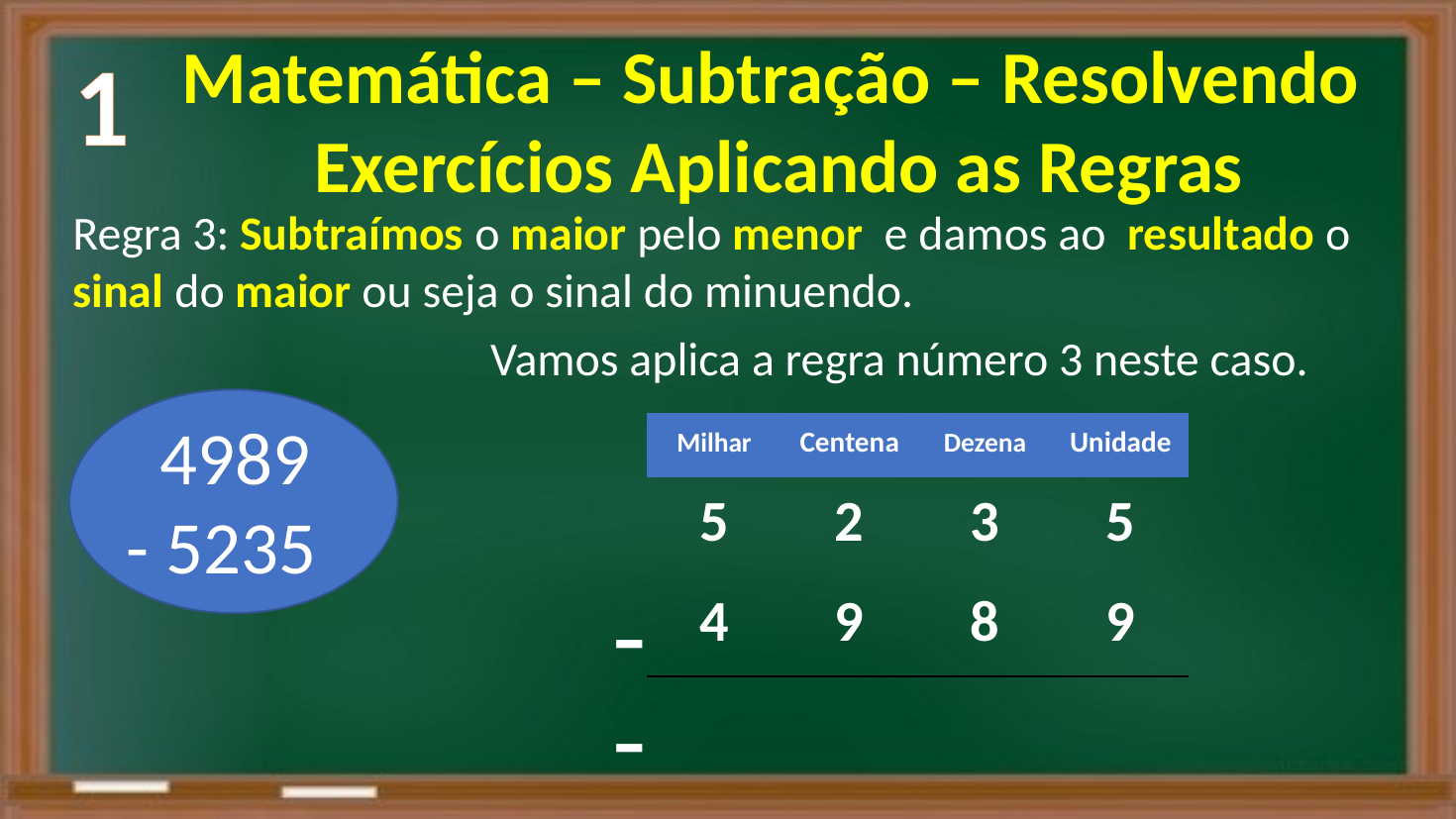

Matemática – Subtração – Resolvendo
Exercícios Aplicando as Regras
1
Regra 3: Subtraímos o maior pelo menor  e damos ao  resultado o sinal do maior ou seja o sinal do minuendo.

Vamos aplica a regra número 3 neste caso.

   4989
 - 5235
| Milhar | Centena | Dezena | Unidade |
| --- | --- | --- | --- |
| 5 | 2 | 3 | 5 |
| 4 | 9 | 8 | 9 |
|  |  |  |  |
-
-